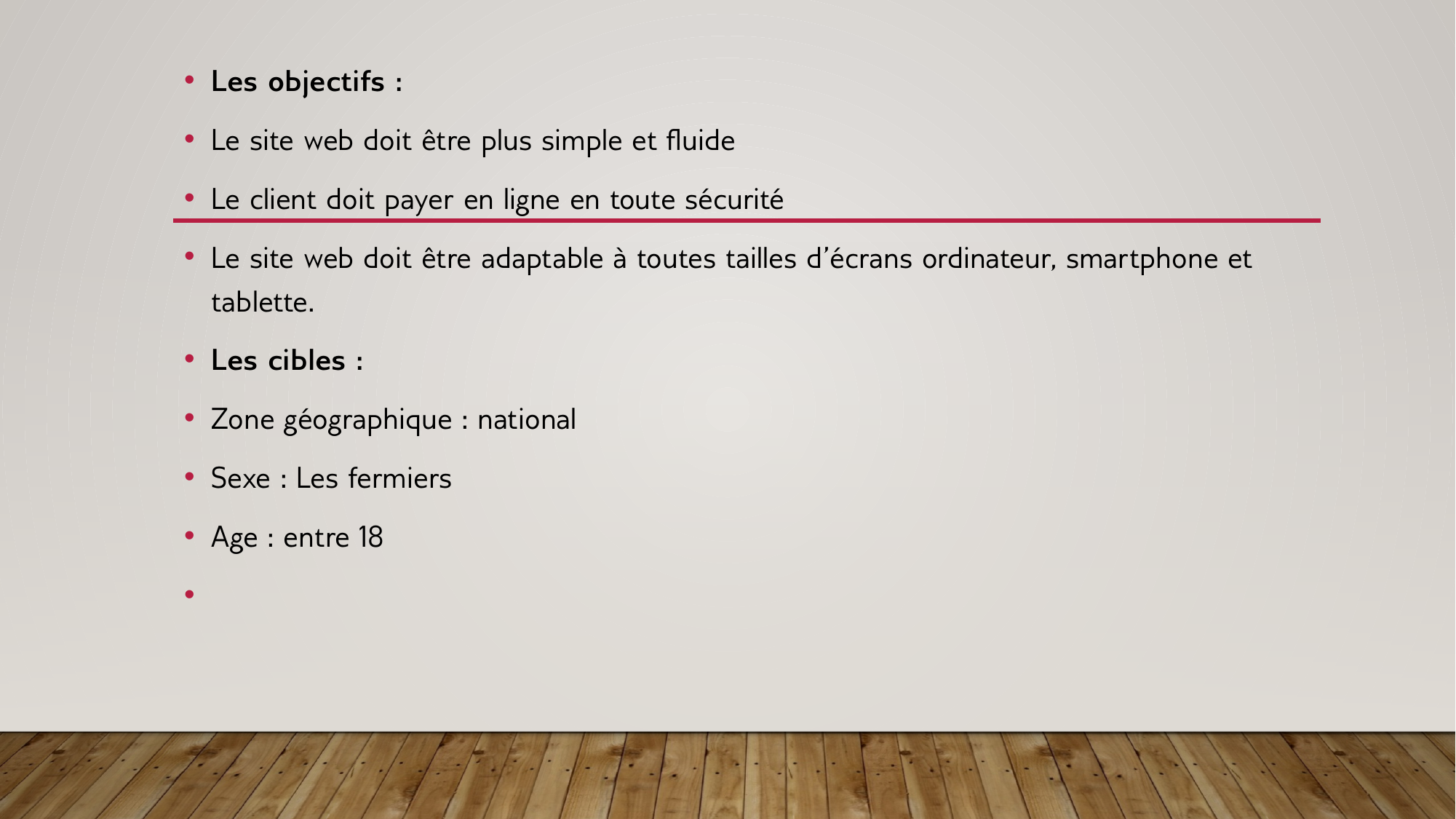

Les objectifs :
Le site web doit être plus simple et fluide
Le client doit payer en ligne en toute sécurité
Le site web doit être adaptable à toutes tailles d’écrans ordinateur, smartphone et tablette.
Les cibles :
Zone géographique : national
Sexe : Les fermiers
Age : entre 18